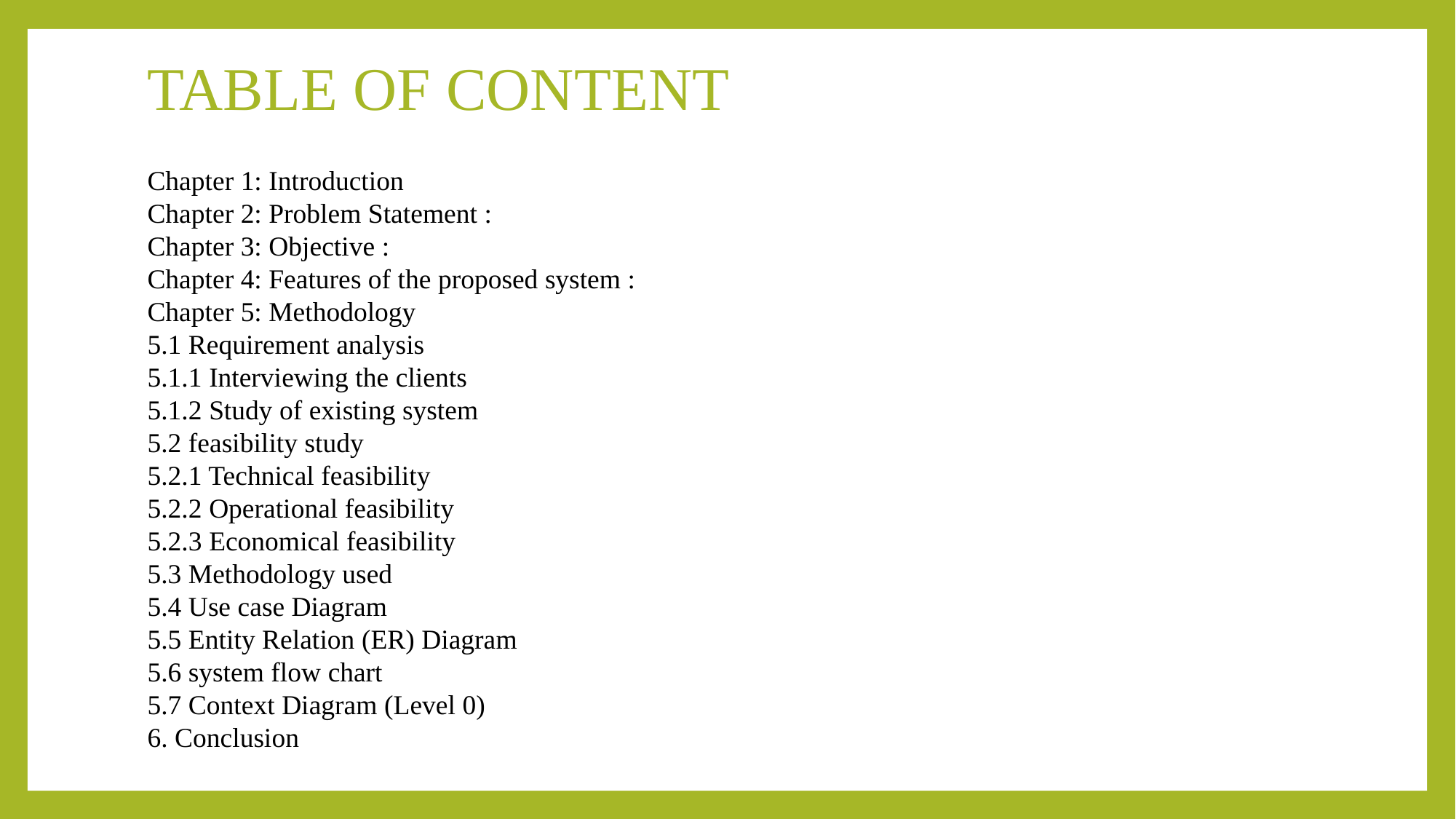

# TABLE OF CONTENT
Chapter 1: Introduction
Chapter 2: Problem Statement :
Chapter 3: Objective :
Chapter 4: Features of the proposed system :
Chapter 5: Methodology
5.1 Requirement analysis
5.1.1 Interviewing the clients
5.1.2 Study of existing system
5.2 feasibility study
5.2.1 Technical feasibility
5.2.2 Operational feasibility
5.2.3 Economical feasibility
5.3 Methodology used
5.4 Use case Diagram
5.5 Entity Relation (ER) Diagram
5.6 system flow chart
5.7 Context Diagram (Level 0)
6. Conclusion